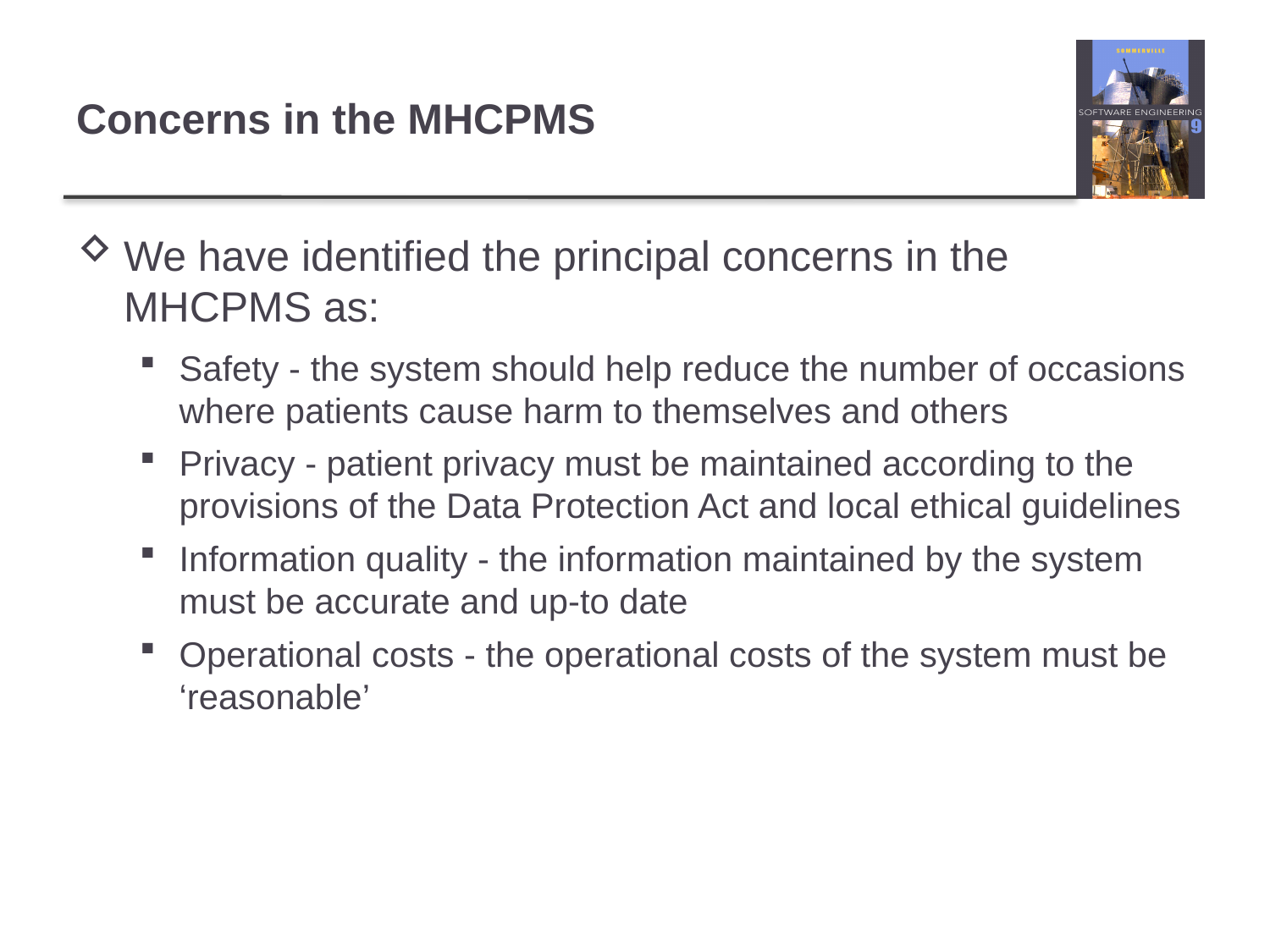

# Concerns in the MHCPMS
We have identified the principal concerns in the MHCPMS as:
Safety - the system should help reduce the number of occasions where patients cause harm to themselves and others
Privacy - patient privacy must be maintained according to the provisions of the Data Protection Act and local ethical guidelines
Information quality - the information maintained by the system must be accurate and up-to date
Operational costs - the operational costs of the system must be ‘reasonable’